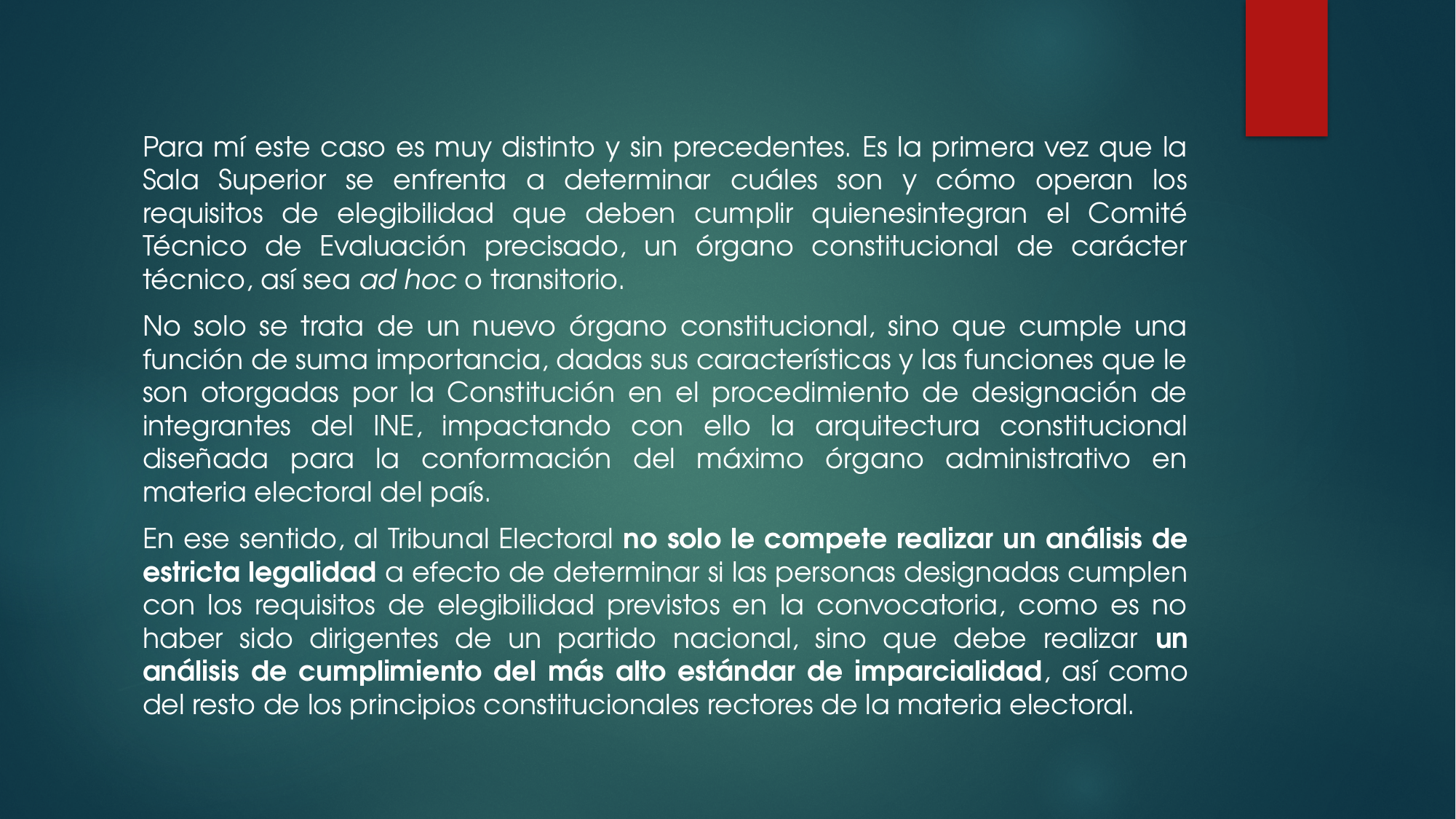

#
Para mí este caso es muy distinto y sin precedentes. Es la primera vez que la Sala Superior se enfrenta a determinar cuáles son y cómo operan los requisitos de elegibilidad que deben cumplir quienesintegran el Comité Técnico de Evaluación precisado, un órgano constitucional de carácter técnico, así sea ad hoc o transitorio.
No solo se trata de un nuevo órgano constitucional, sino que cumple una función de suma importancia, dadas sus características y las funciones que le son otorgadas por la Constitución en el procedimiento de designación de integrantes del INE, impactando con ello la arquitectura constitucional diseñada para la conformación del máximo órgano administrativo en materia electoral del país.
En ese sentido, al Tribunal Electoral no solo le compete realizar un análisis de estricta legalidad a efecto de determinar si las personas designadas cumplen con los requisitos de elegibilidad previstos en la convocatoria, como es no haber sido dirigentes de un partido nacional, sino que debe realizar un análisis de cumplimiento del más alto estándar de imparcialidad, así como del resto de los principios constitucionales rectores de la materia electoral.